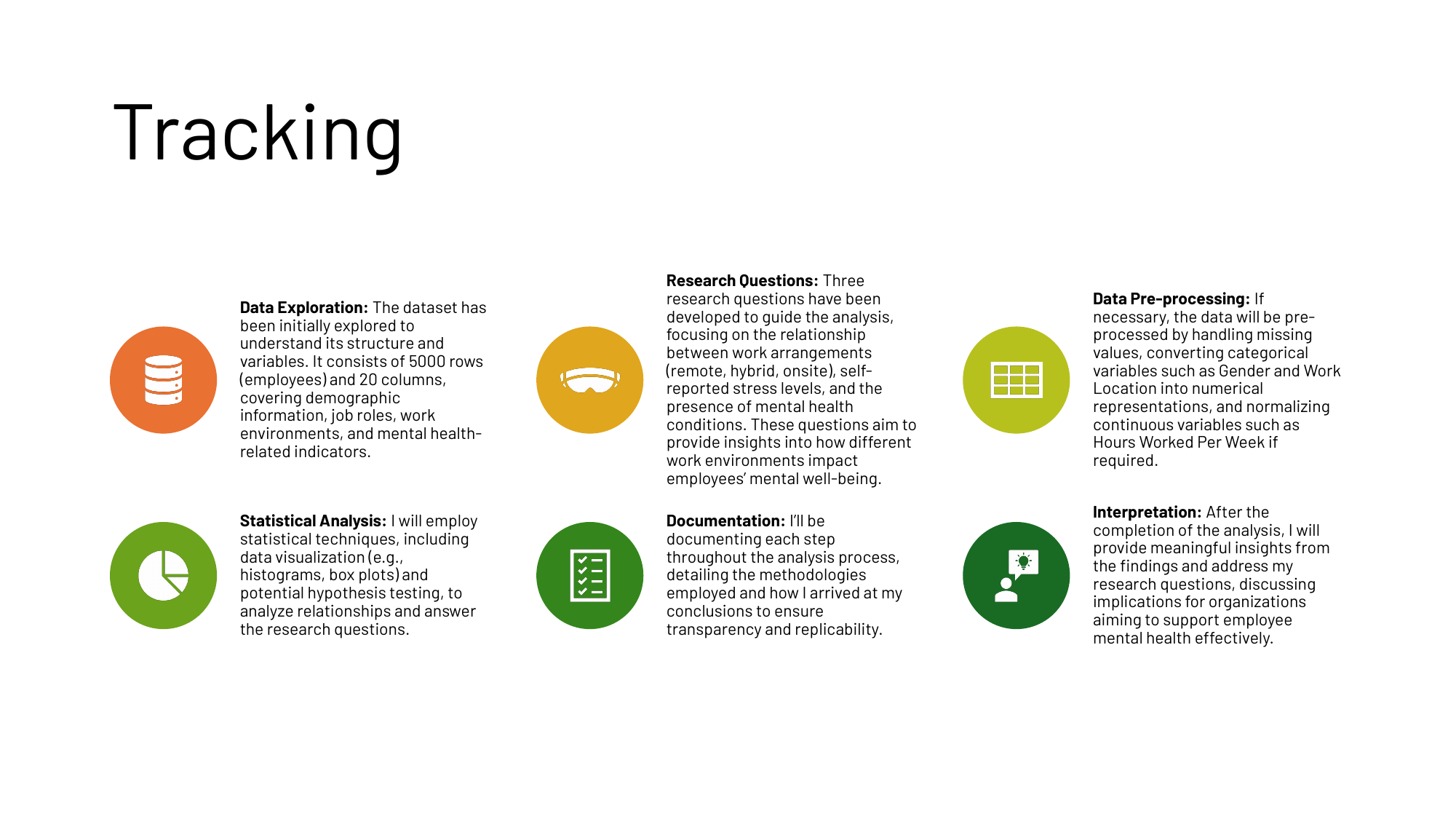

# Tracking
Data Exploration: The dataset has been initially explored to understand its structure and variables. It consists of 5000 rows (employees) and 20 columns, covering demographic information, job roles, work environments, and mental health-related indicators.
Research Questions: Three research questions have been developed to guide the analysis, focusing on the relationship between work arrangements (remote, hybrid, onsite), self-reported stress levels, and the presence of mental health conditions. These questions aim to provide insights into how different work environments impact employees’ mental well-being.
Data Pre-processing: If necessary, the data will be pre-processed by handling missing values, converting categorical variables such as Gender and Work Location into numerical representations, and normalizing continuous variables such as Hours Worked Per Week if required.
Statistical Analysis: I will employ statistical techniques, including data visualization (e.g., histograms, box plots) and potential hypothesis testing, to analyze relationships and answer the research questions.
Documentation: I’ll be documenting each step throughout the analysis process, detailing the methodologies employed and how I arrived at my conclusions to ensure transparency and replicability.
Interpretation: After the completion of the analysis, I will provide meaningful insights from the findings and address my research questions, discussing implications for organizations aiming to support employee mental health effectively.